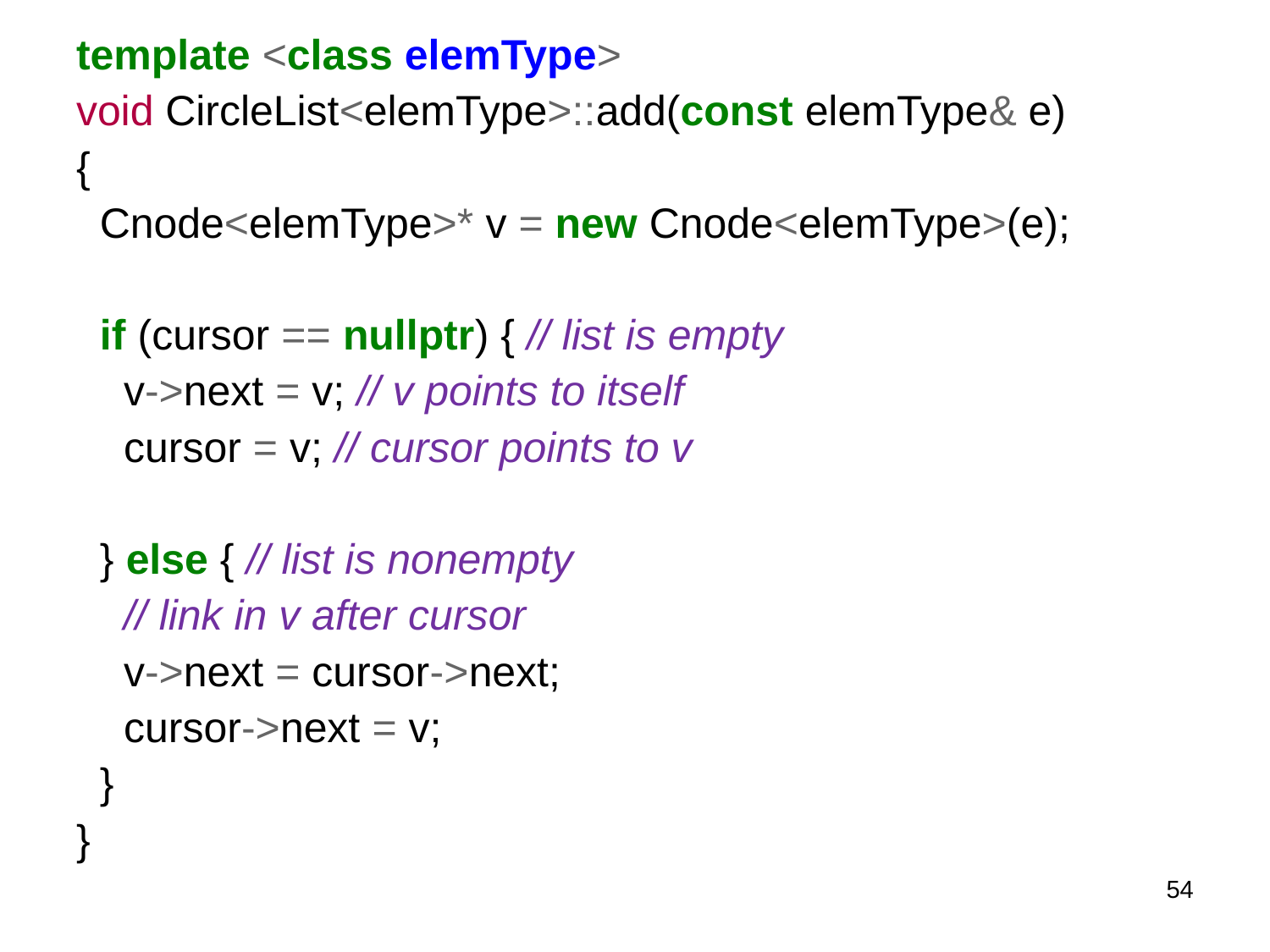

template <class elemType>
void CircleList<elemType>::add(const elemType& e)
{
  Cnode<elemType>* v = new Cnode<elemType>(e);

  if (cursor == nullptr) { // list is empty
    v->next = v; // v points to itself
    cursor = v; // cursor points to v

  } else { // list is nonempty
    // link in v after cursor
    v->next = cursor->next;
    cursor->next = v;
  }
}

54